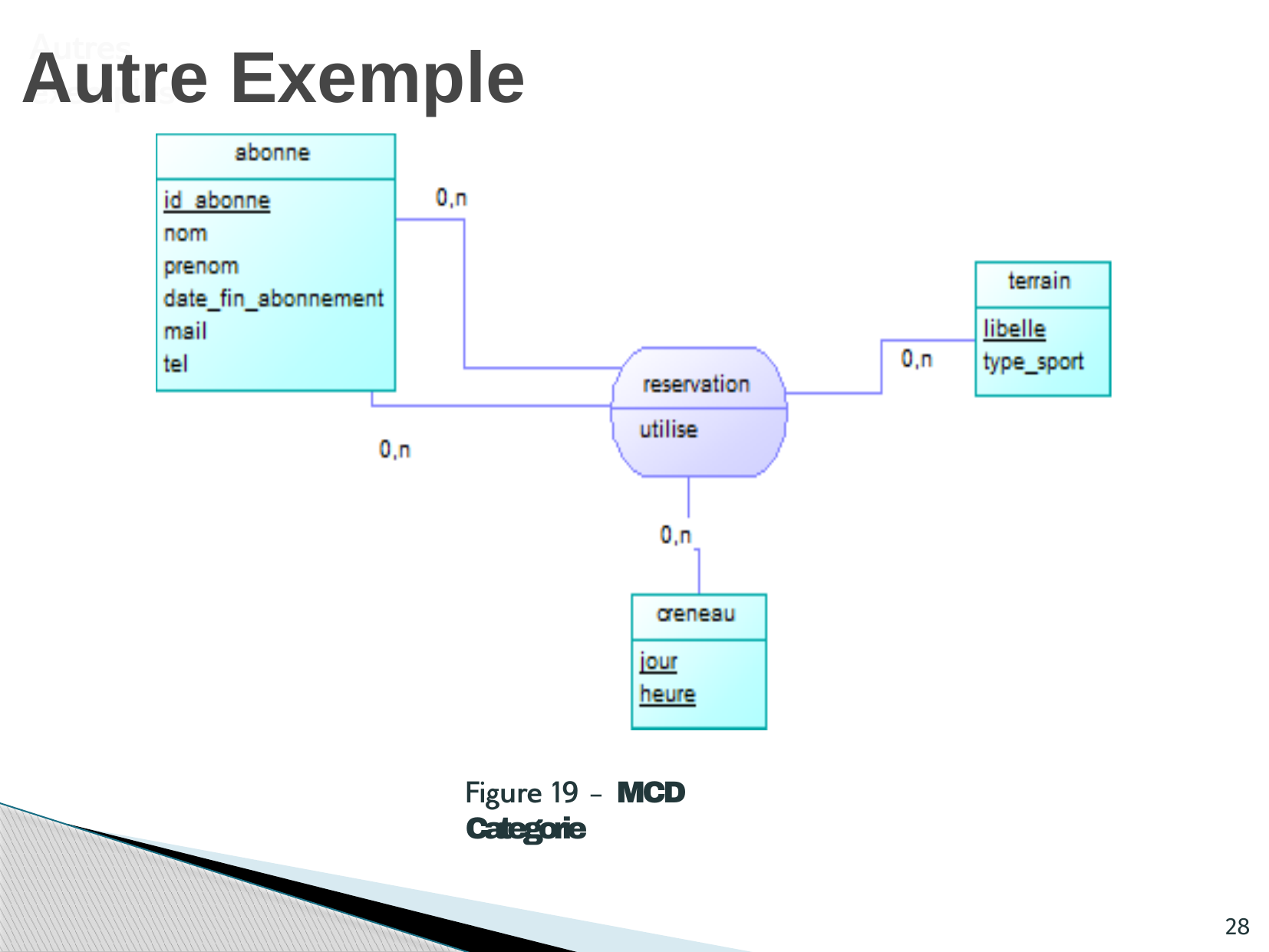

Autre Exemple
Autres exemples

Figure 19 – MCD Categorie
28